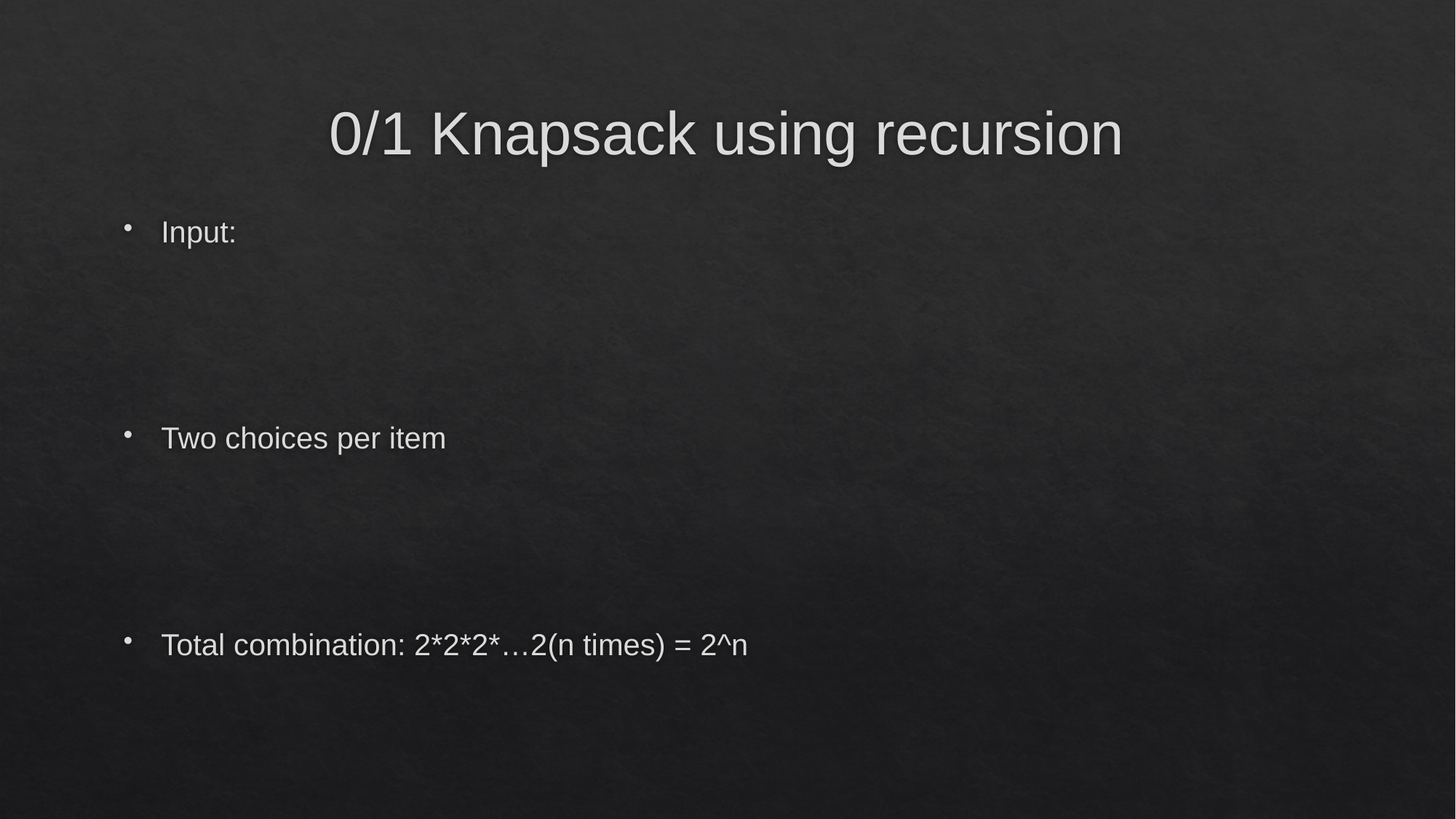

# 0/1 Knapsack using recursion
Input:

Two choices per item

Total combination: 2*2*2*…2(n times) = 2^n